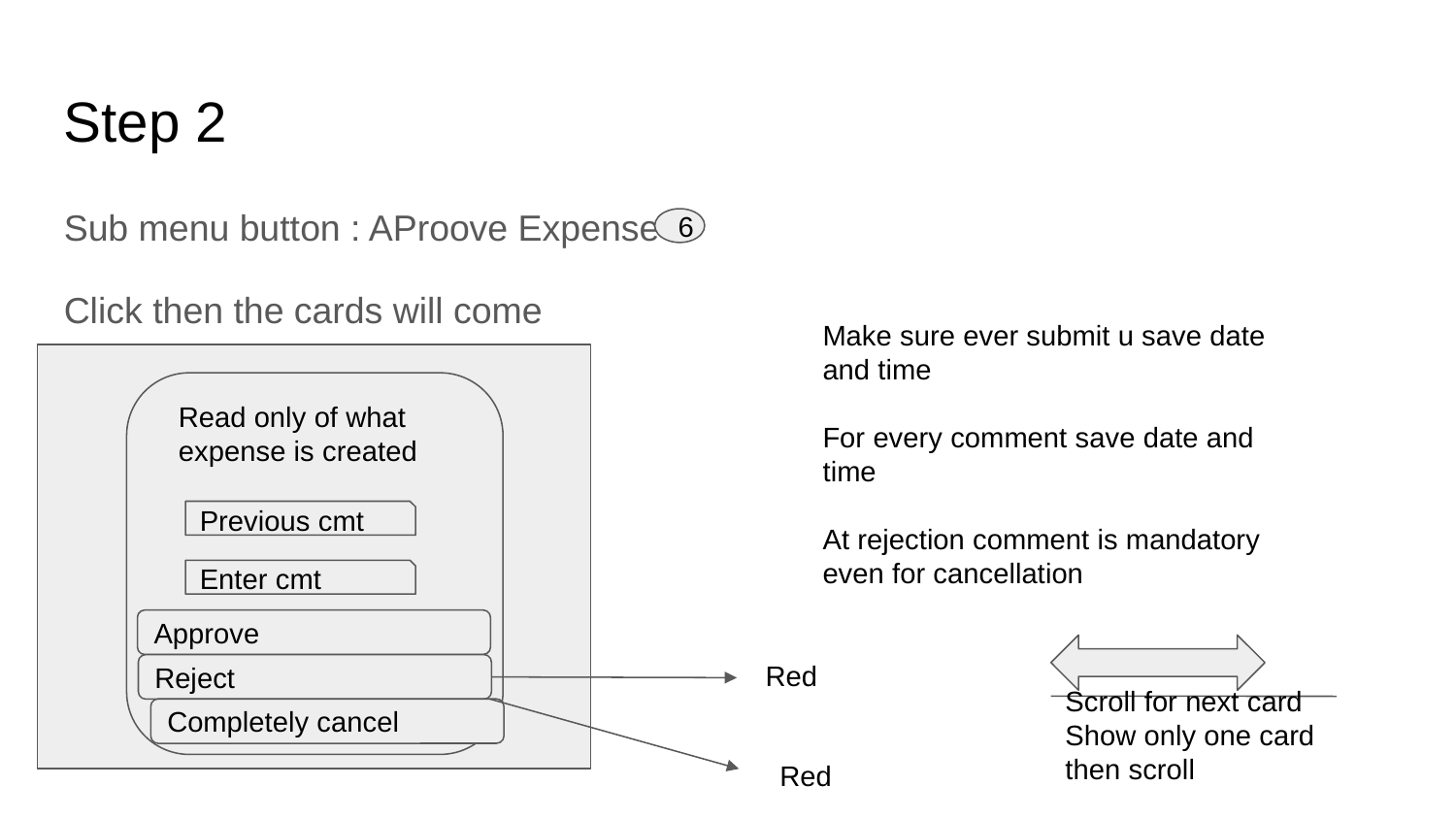

Step 2
Sub menu button : AProove Expense
Click then the cards will come
6

Make sure ever submit u save date and time

For every comment save date and time

At rejection comment is mandatory even for cancellation

Read only of what expense is created
Previous cmt
Enter cmt
Approve

Red
Reject

Scroll for next card
Show only one card then scroll

Completely cancel

Red